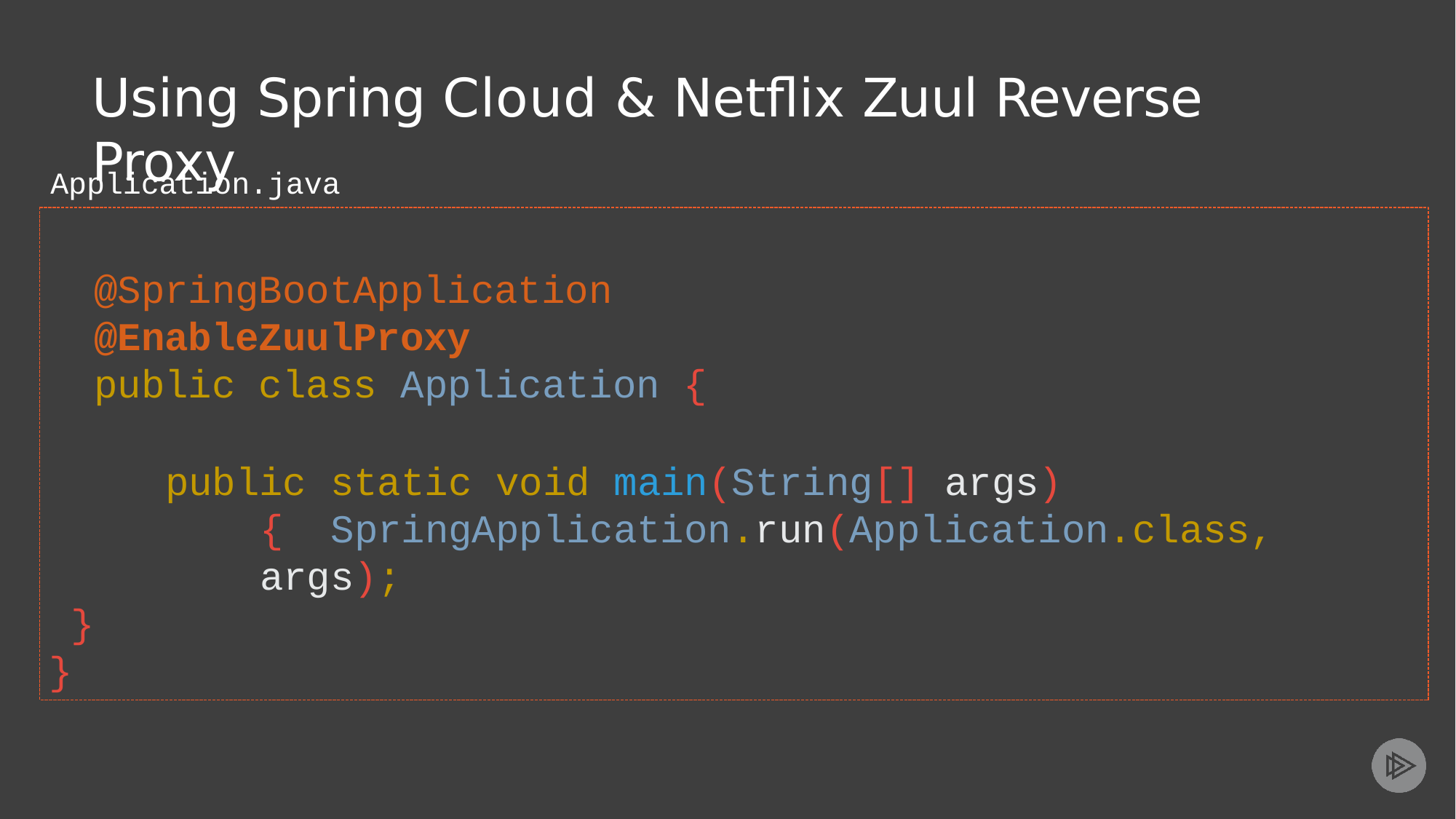

# Using Spring Cloud & Netflix Zuul Reverse Proxy
Application.java

@SpringBootApplication
@EnableZuulProxy
public class Application {

public static void main(String[] args) {  SpringApplication.run(Application.class, args);
}
}

16